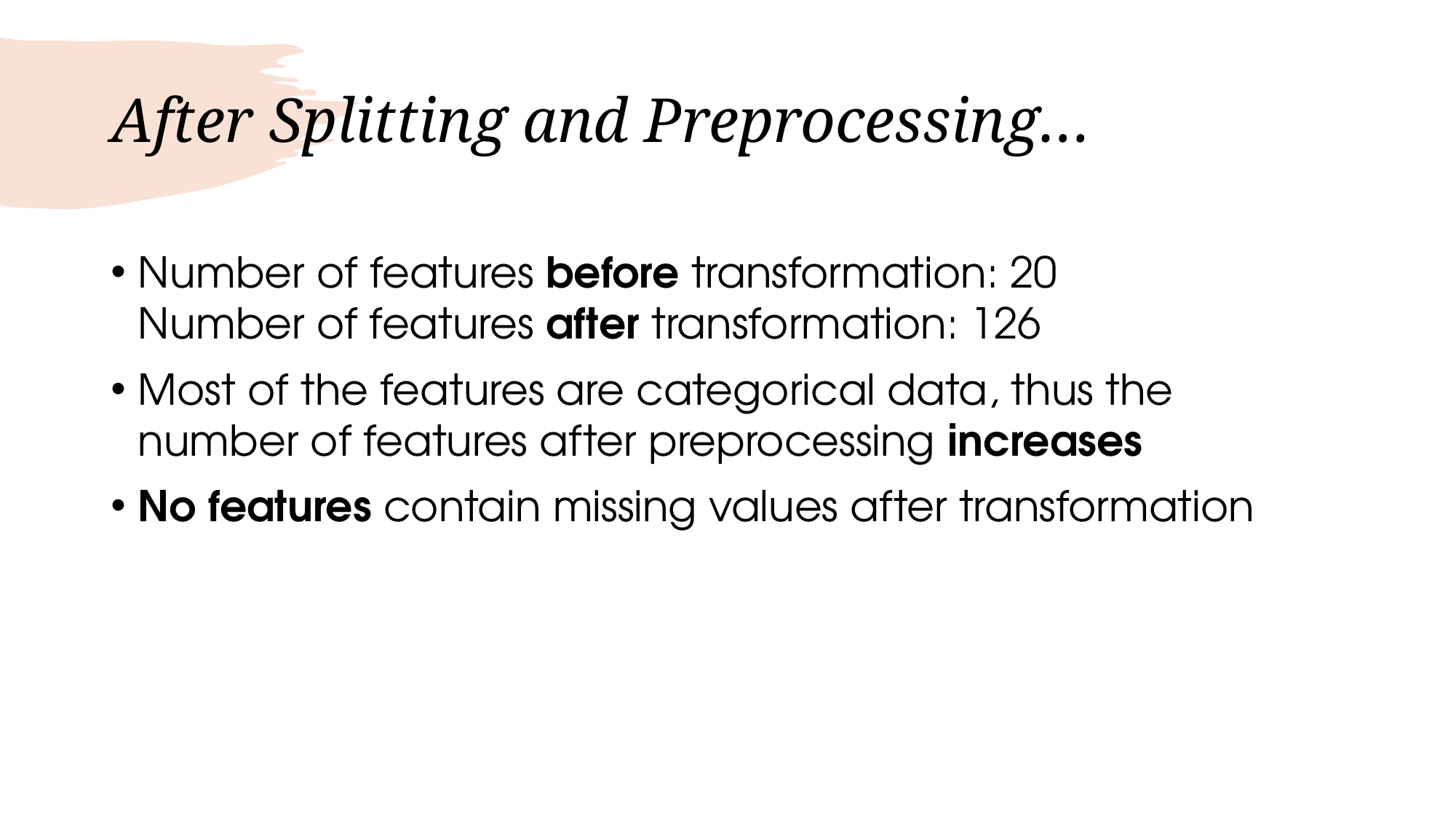

# After Splitting and Preprocessing…
Number of features before transformation: 20
Number of features after transformation: 126
Most of the features are categorical data, thus the number of features after preprocessing increases
No features contain missing values after transformation